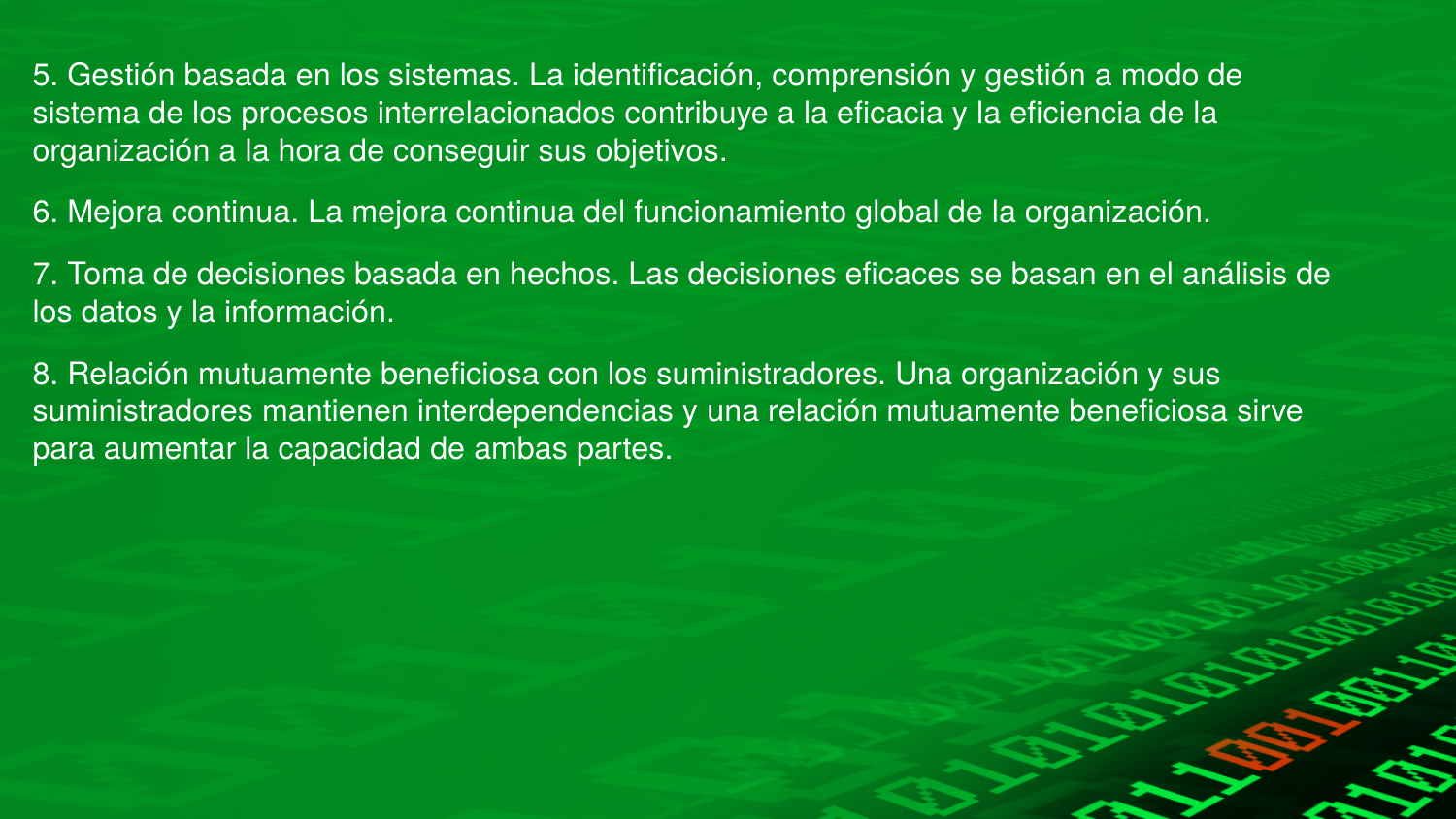

5. Gestión basada en los sistemas. La identificación, comprensión y gestión a modo de sistema de los procesos interrelacionados contribuye a la eficacia y la eficiencia de la organización a la hora de conseguir sus objetivos.
6. Mejora continua. La mejora continua del funcionamiento global de la organización.
7. Toma de decisiones basada en hechos. Las decisiones eficaces se basan en el análisis de los datos y la información.
8. Relación mutuamente beneficiosa con los suministradores. Una organización y sus suministradores mantienen interdependencias y una relación mutuamente beneficiosa sirve para aumentar la capacidad de ambas partes.